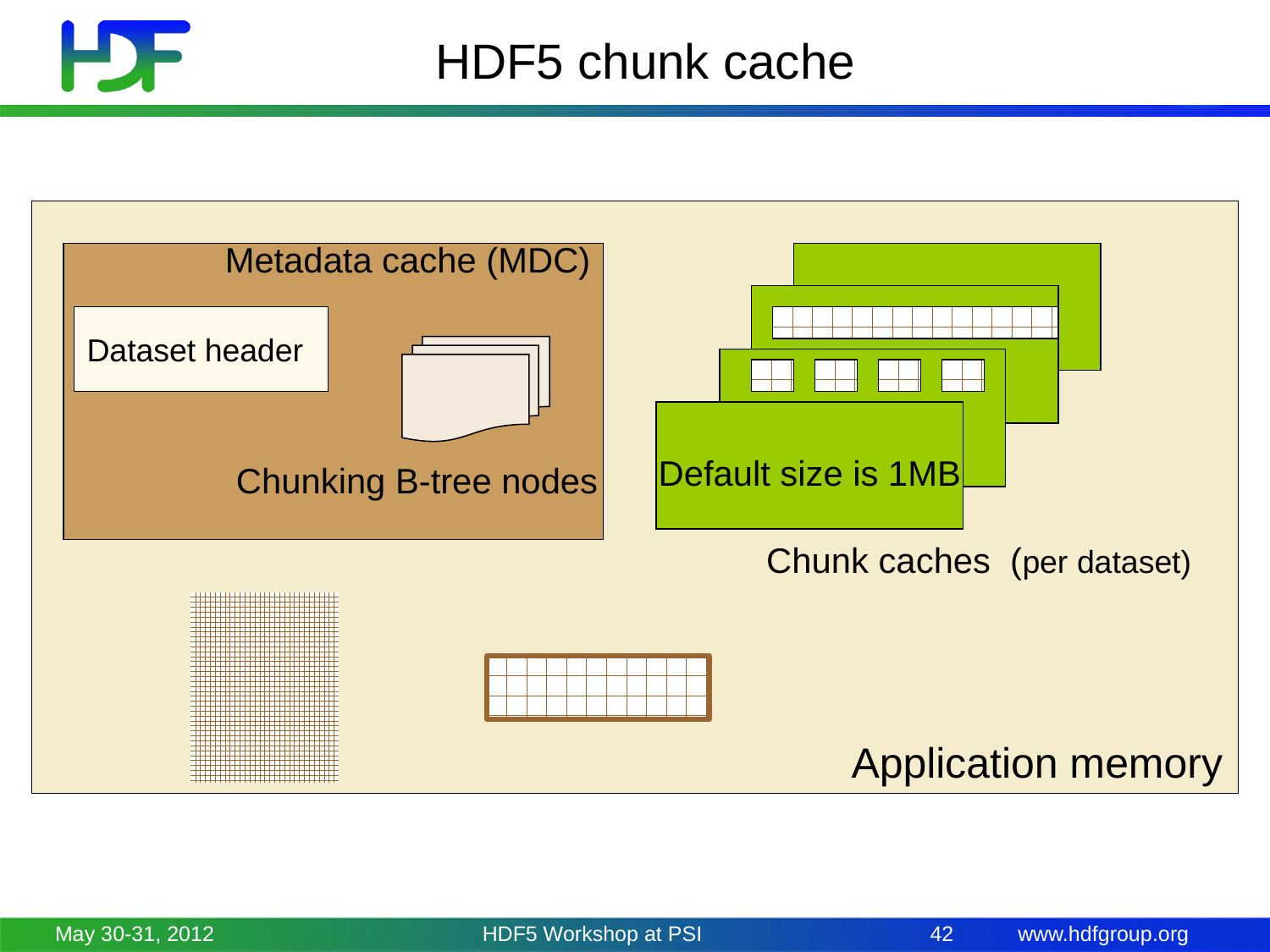

# HDF5 chunk cache

Metadata cache (MDC)

Dataset header

Metadata cache

Default size is 1MB
Chunking B-tree nodes
Chunk caches  (per dataset)

Application memory
May 30-31, 2012
HDF5 Workshop at PSI
42